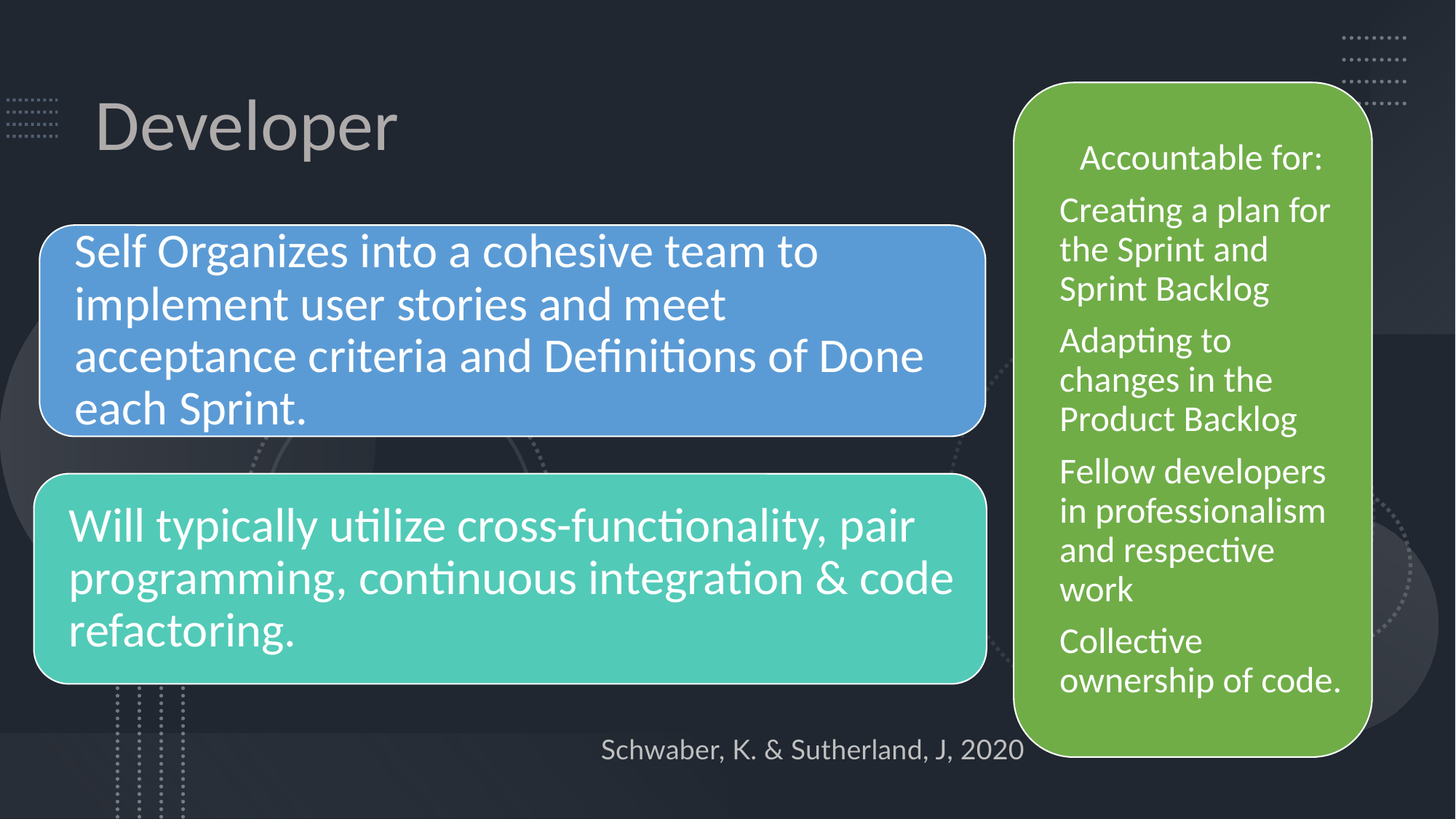

Accountable for:
Creating a plan for the Sprint and Sprint Backlog
Adapting to changes in the Product Backlog
Fellow developers in professionalism and respective work
Collective ownership of code.

# Developer

Self Organizes into a cohesive team to implement user stories and meet acceptance criteria and Definitions of Done each Sprint.
Will typically utilize cross-functionality, pair programming, continuous integration & code refactoring.

Schwaber, K. & Sutherland, J, 2020